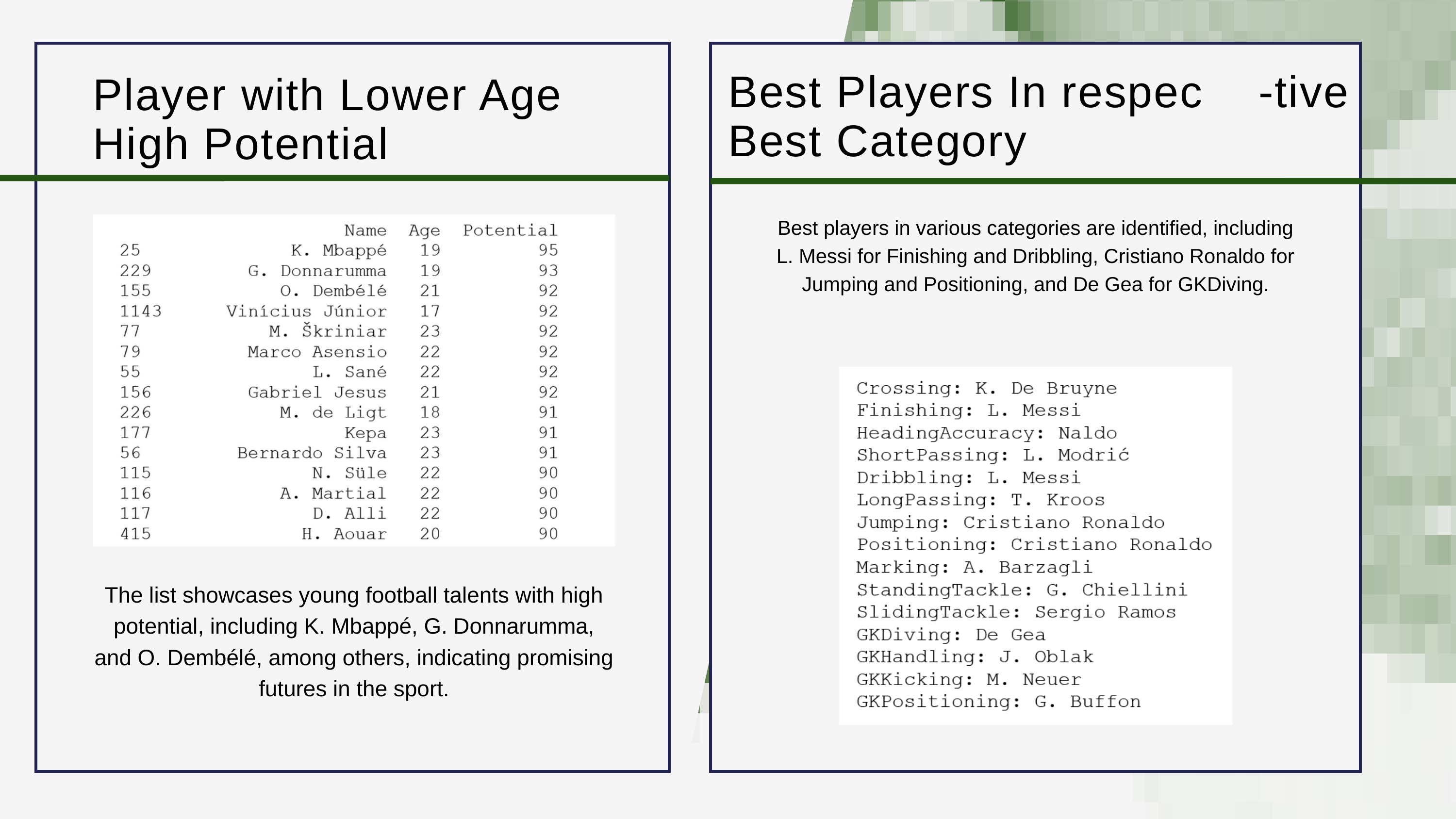

Best Players In respec    -tive Best Category

Player with Lower Age High Potential

Best players in various categories are identified, including L. Messi for Finishing and Dribbling, Cristiano Ronaldo for Jumping and Positioning, and De Gea for GKDiving.

The list showcases young football talents with high potential, including K. Mbappé, G. Donnarumma, and O. Dembélé, among others, indicating promising futures in the sport.